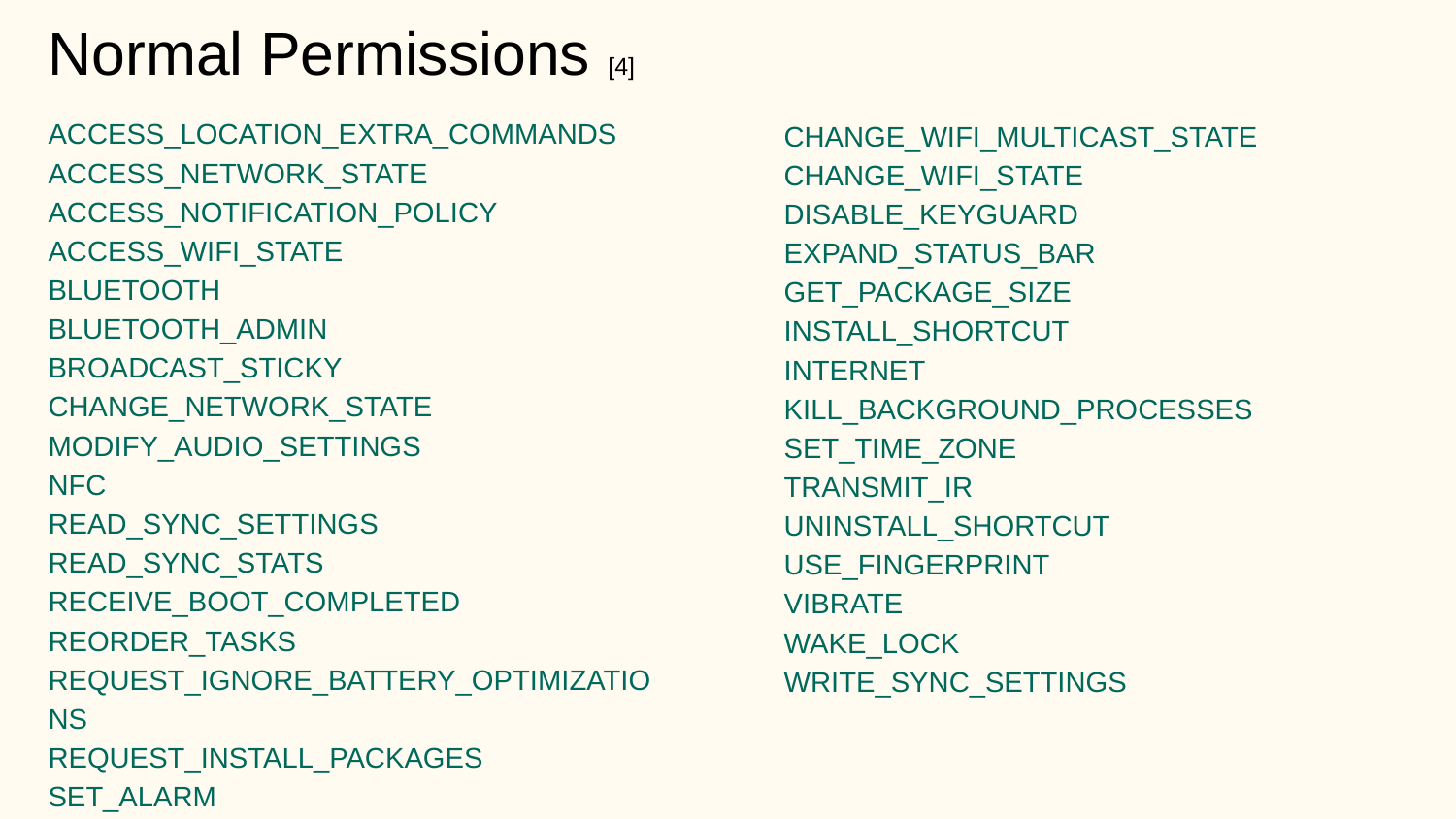

# Normal Permissions [4]
ACCESS_LOCATION_EXTRA_COMMANDS
ACCESS_NETWORK_STATE
ACCESS_NOTIFICATION_POLICY
ACCESS_WIFI_STATE
BLUETOOTH
BLUETOOTH_ADMIN
BROADCAST_STICKY
CHANGE_NETWORK_STATE
MODIFY_AUDIO_SETTINGS
NFC
READ_SYNC_SETTINGS
READ_SYNC_STATS
RECEIVE_BOOT_COMPLETED
REORDER_TASKS
REQUEST_IGNORE_BATTERY_OPTIMIZATIONS
REQUEST_INSTALL_PACKAGES
SET_ALARM
CHANGE_WIFI_MULTICAST_STATE
CHANGE_WIFI_STATE
DISABLE_KEYGUARD
EXPAND_STATUS_BAR
GET_PACKAGE_SIZE
INSTALL_SHORTCUT
INTERNET
KILL_BACKGROUND_PROCESSES
SET_TIME_ZONE
TRANSMIT_IR
UNINSTALL_SHORTCUT
USE_FINGERPRINT
VIBRATE
WAKE_LOCK
WRITE_SYNC_SETTINGS